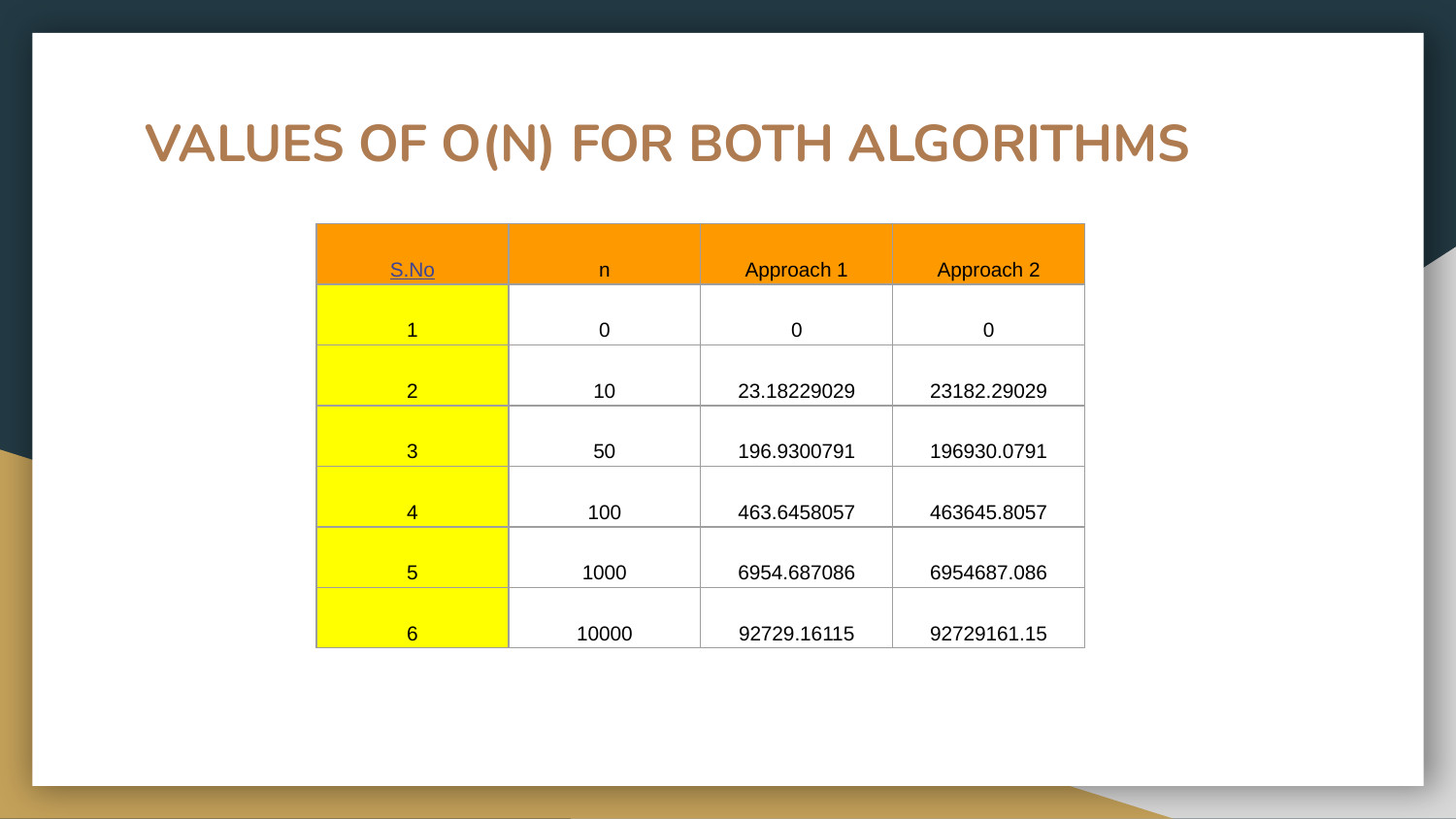

# VALUES OF O(N) FOR BOTH ALGORITHMS
| S.No | n | Approach 1 | Approach 2 |
| --- | --- | --- | --- |
| 1 | 0 | 0 | 0 |
| 2 | 10 | 23.18229029 | 23182.29029 |
| 3 | 50 | 196.9300791 | 196930.0791 |
| 4 | 100 | 463.6458057 | 463645.8057 |
| 5 | 1000 | 6954.687086 | 6954687.086 |
| 6 | 10000 | 92729.16115 | 92729161.15 |